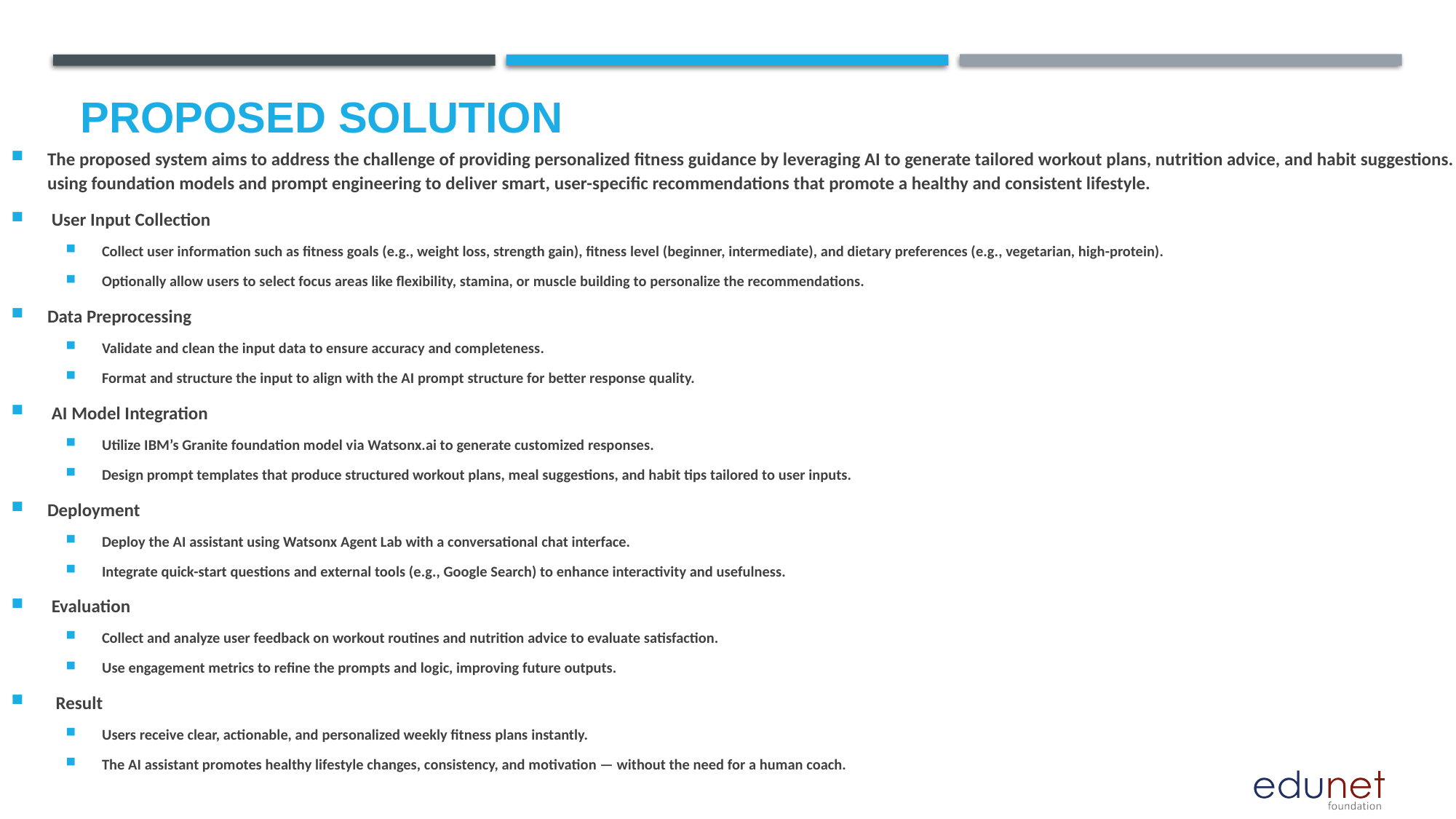

# Proposed Solution

The proposed system aims to address the challenge of providing personalized fitness guidance by leveraging AI to generate tailored workout plans, nutrition advice, and habit suggestions. This involves using foundation models and prompt engineering to deliver smart, user-specific recommendations that promote a healthy and consistent lifestyle.
 User Input Collection
Collect user information such as fitness goals (e.g., weight loss, strength gain), fitness level (beginner, intermediate), and dietary preferences (e.g., vegetarian, high-protein).
Optionally allow users to select focus areas like flexibility, stamina, or muscle building to personalize the recommendations.
Data Preprocessing
Validate and clean the input data to ensure accuracy and completeness.
Format and structure the input to align with the AI prompt structure for better response quality.
 AI Model Integration
Utilize IBM’s Granite foundation model via Watsonx.ai to generate customized responses.
Design prompt templates that produce structured workout plans, meal suggestions, and habit tips tailored to user inputs.
Deployment
Deploy the AI assistant using Watsonx Agent Lab with a conversational chat interface.
Integrate quick-start questions and external tools (e.g., Google Search) to enhance interactivity and usefulness.
 Evaluation
Collect and analyze user feedback on workout routines and nutrition advice to evaluate satisfaction.
Use engagement metrics to refine the prompts and logic, improving future outputs.
  Result
Users receive clear, actionable, and personalized weekly fitness plans instantly.
The AI assistant promotes healthy lifestyle changes, consistency, and motivation — without the need for a human coach.